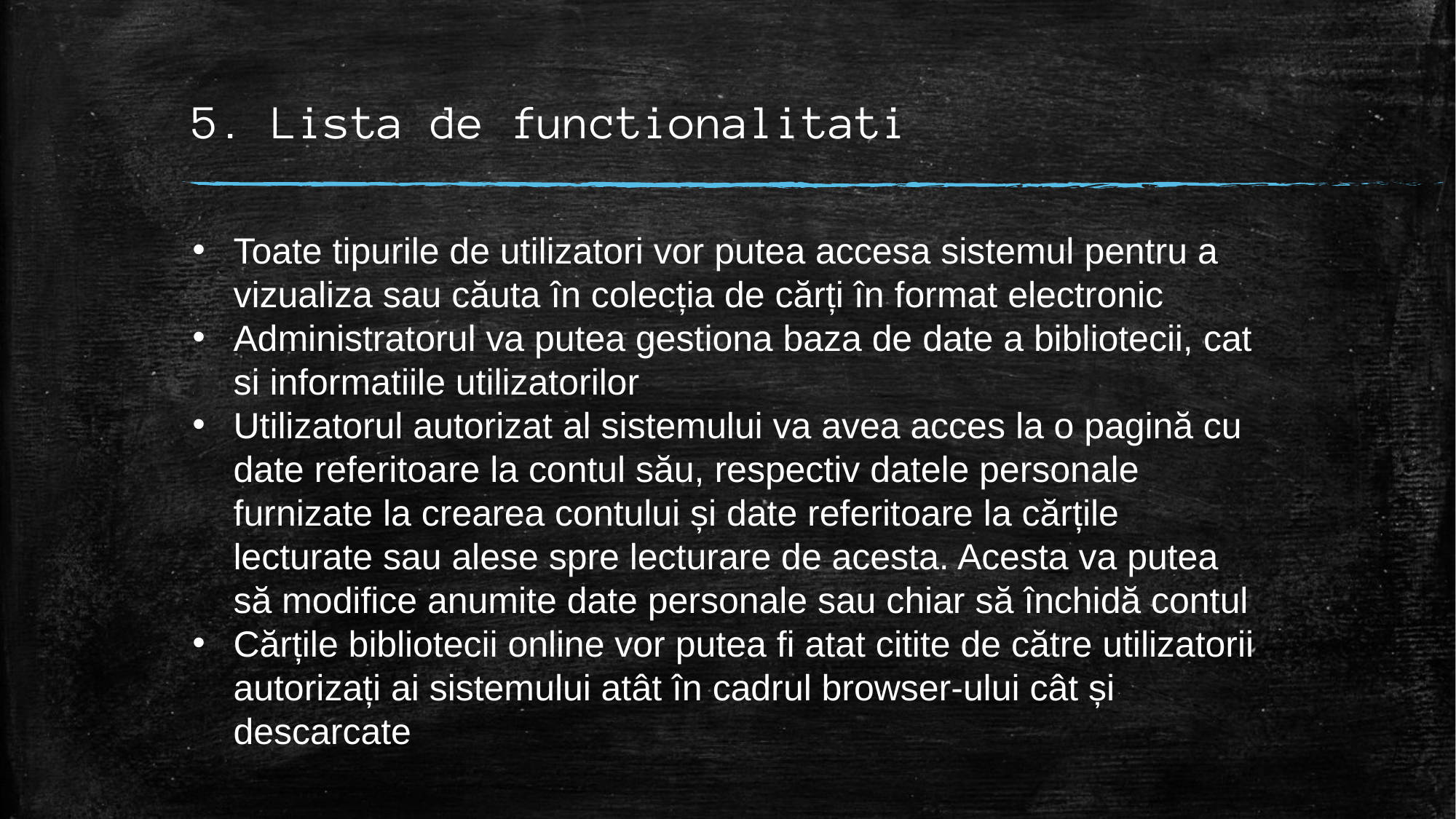

# 5. Lista de functionalitati
Toate tipurile de utilizatori vor putea accesa sistemul pentru a vizualiza sau căuta în colecția de cărți în format electronic
Administratorul va putea gestiona baza de date a bibliotecii, cat si informatiile utilizatorilor
Utilizatorul autorizat al sistemului va avea acces la o pagină cu date referitoare la contul său, respectiv datele personale furnizate la crearea contului și date referitoare la cărțile lecturate sau alese spre lecturare de acesta. Acesta va putea să modifice anumite date personale sau chiar să închidă contul
Cărțile bibliotecii online vor putea fi atat citite de către utilizatorii autorizați ai sistemului atât în cadrul browser-ului cât și descarcate